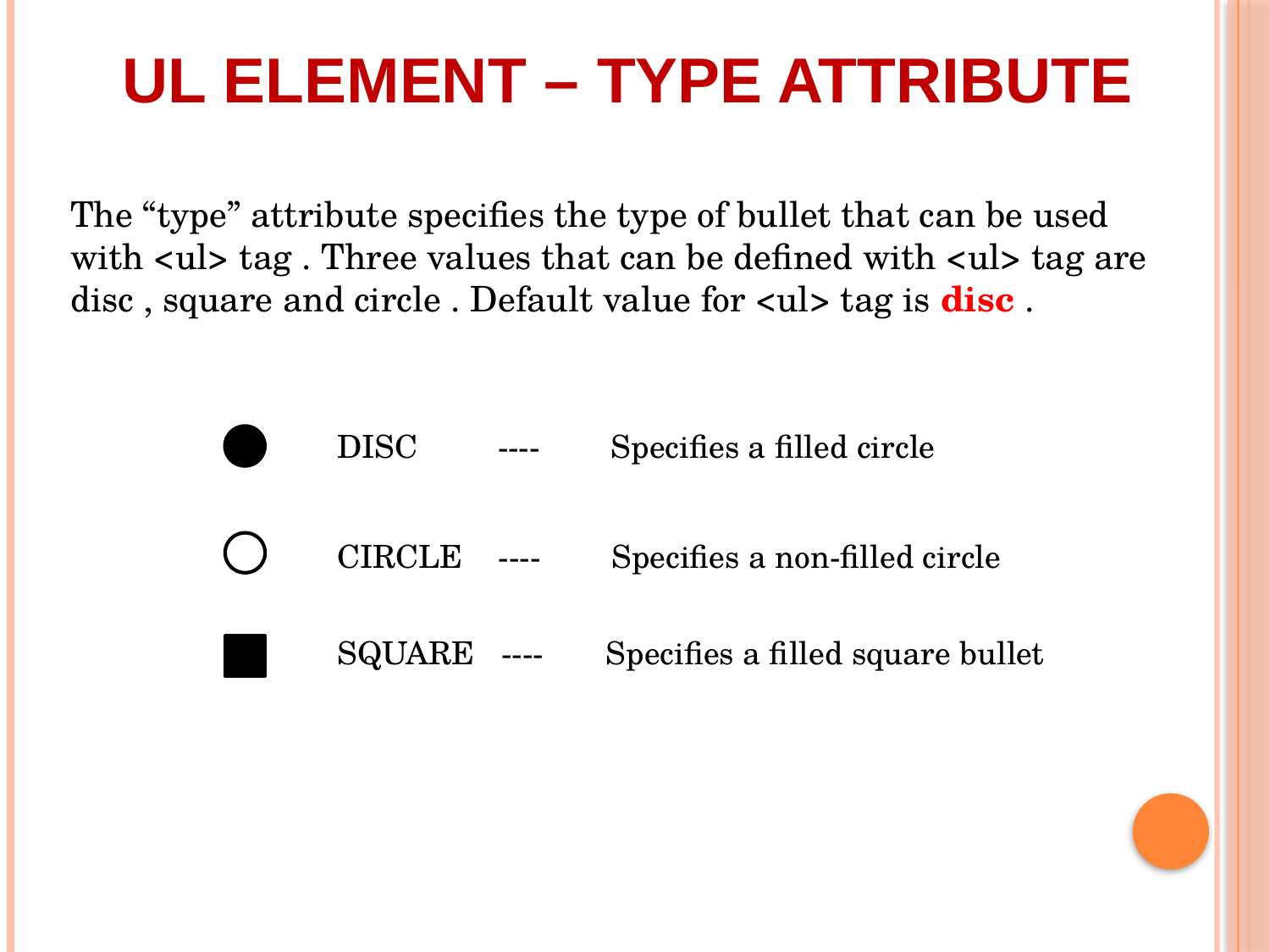

UL ELEMENT – TYPE ATTRIBUTE
The “type” attribute specifies the type of bullet that can be used with <ul> tag . Three values that can be defined with <ul> tag are disc , square and circle . Default value for <ul> tag is disc .
DISC         ----        Specifies a filled circle

CIRCLE    ----        Specifies a non-filled circle

SQUARE   ----       Specifies a filled square bullet